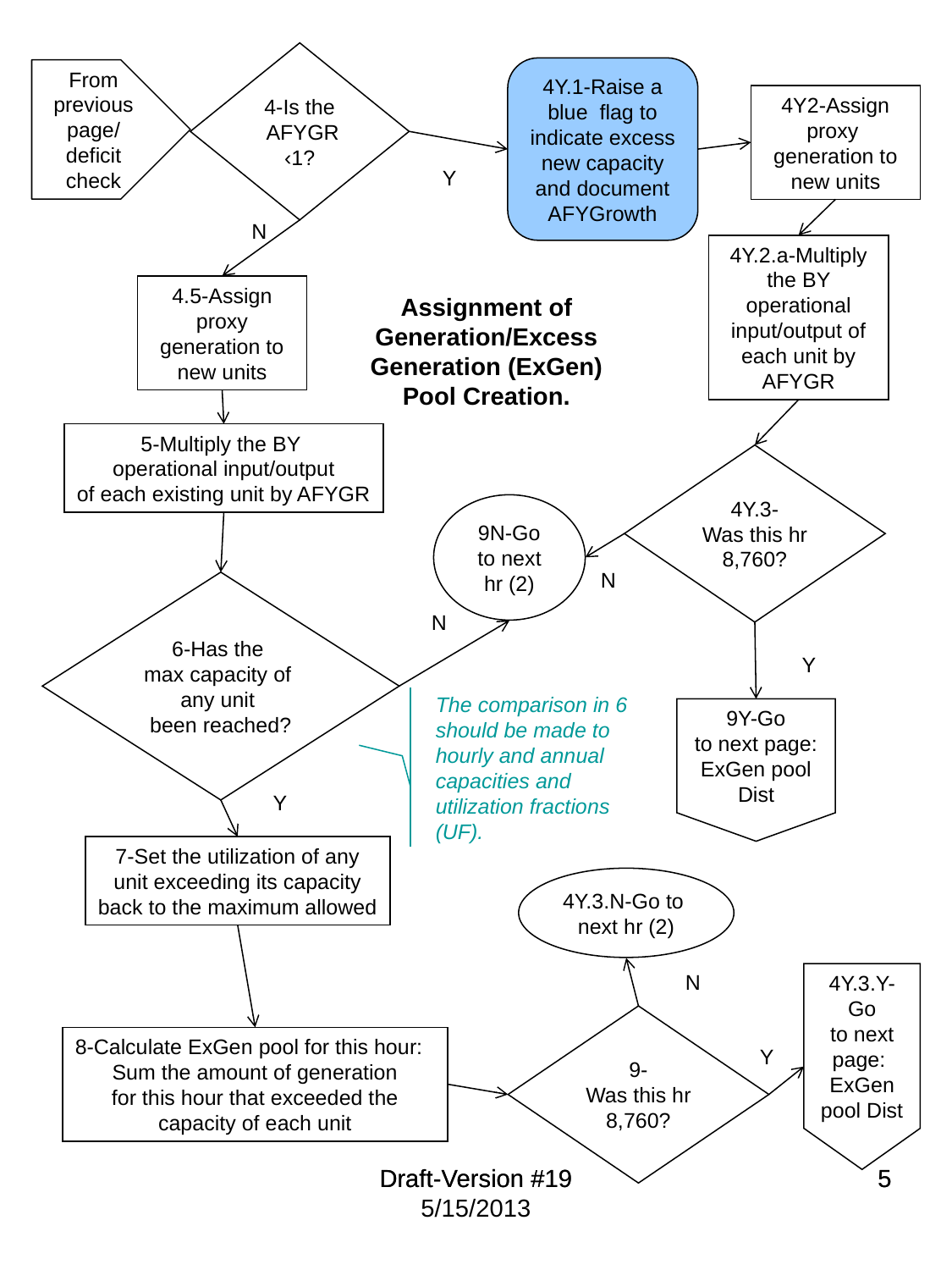

4-Is the
 AFYGR
‹1?
4Y.1-Raise a blue  flag to indicate excess new capacity and document AFYGrowth
From previous page/ deficit check
4Y2-Assign proxy
generation to new units
Y
N
4Y.2.a-Multiply the BY operational input/output of each unit by AFYGR
4.5-Assign proxy generation to new units
Assignment of Generation/Excess Generation (ExGen) Pool Creation.
5-Multiply the BY
operational input/output
of each existing unit by AFYGR
4Y.3-
Was this hr
8,760?
9N-Go to next hr (2)
N
6-Has the
max capacity of
any unit
been reached?
N
Y
The comparison in 6 should be made to hourly and annual capacities and utilization fractions (UF).
9Y-Go
to next page: ExGen pool Dist
Y
7-Set the utilization of any
unit exceeding its capacity
back to the maximum allowed
4Y.3.N-Go to
next hr (2)
N
4Y.3.Y-Go
to next page:  ExGen pool Dist
9-
Was this hr
8,760?
8-Calculate ExGen pool for this hour:
Sum the amount of generation
for this hour that exceeded the
capacity of each unit
Y
Draft-Version #19 5/15/2013
Draft-Version #19
5
5